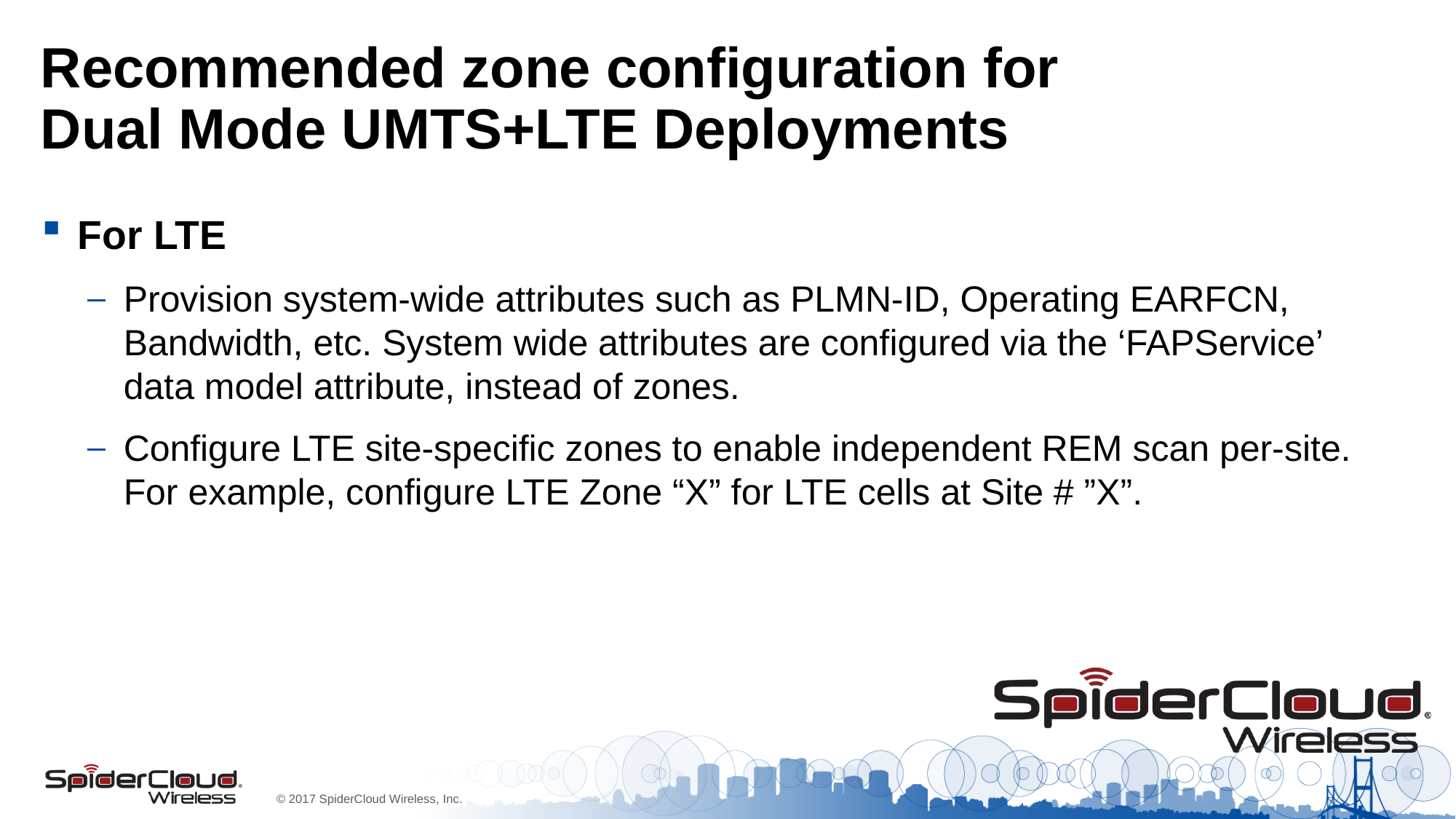

# Recommended zone configuration for Dual Mode UMTS+LTE Deployments
For LTE
Provision system-wide attributes such as PLMN-ID, Operating EARFCN, Bandwidth, etc. System wide attributes are configured via the ‘FAPService’ data model attribute, instead of zones.
Configure LTE site-specific zones to enable independent REM scan per-site. For example, configure LTE Zone “X” for LTE cells at Site # ”X”.